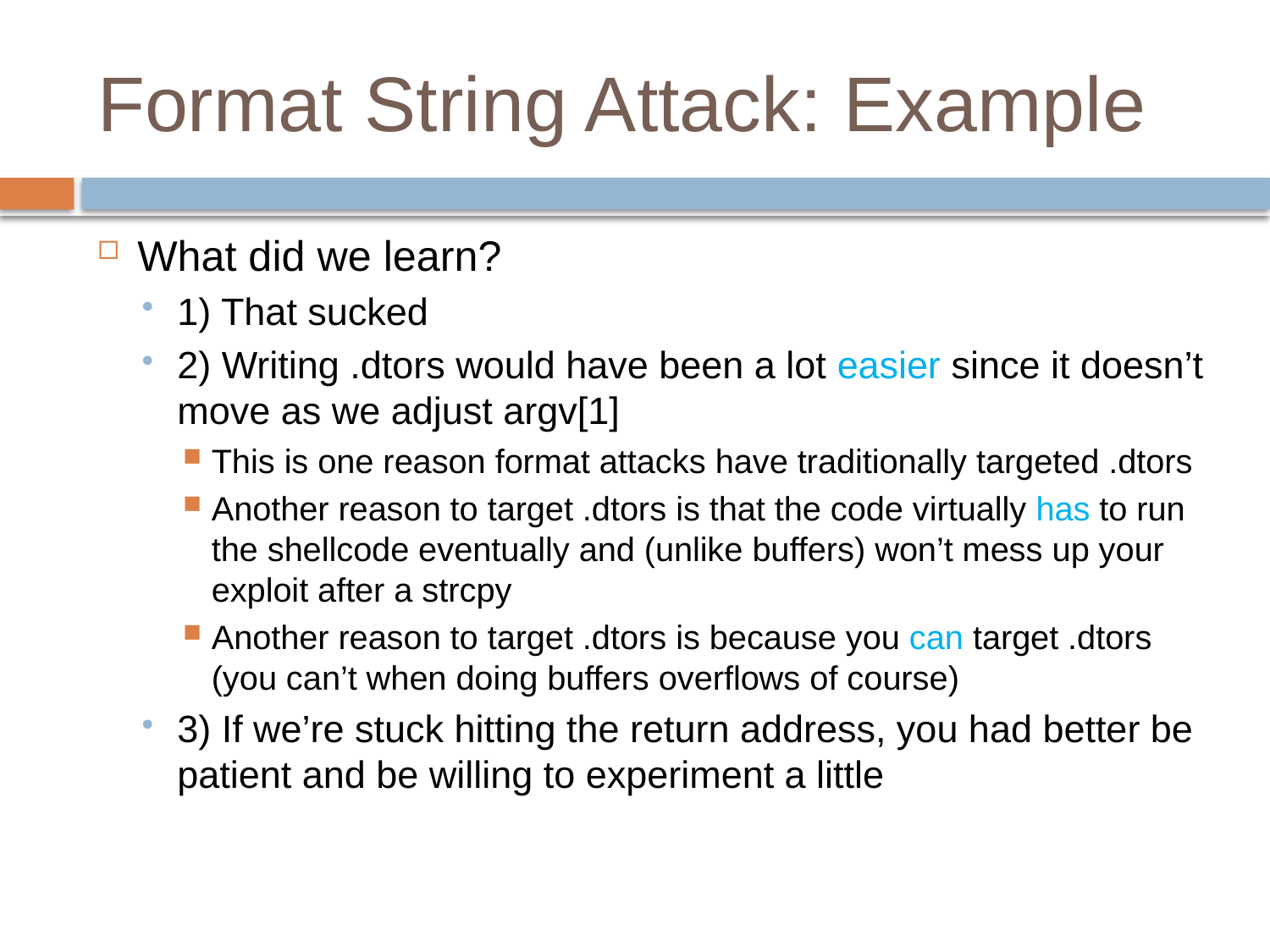

# Format String Attack: Example
What did we learn?
1) That sucked
2) Writing .dtors would have been a lot easier since it doesn’t move as we adjust argv[1]
This is one reason format attacks have traditionally targeted .dtors
Another reason to target .dtors is that the code virtually has to run the shellcode eventually and (unlike buffers) won’t mess up your exploit after a strcpy
Another reason to target .dtors is because you can target .dtors (you can’t when doing buffers overflows of course)
3) If we’re stuck hitting the return address, you had better be patient and be willing to experiment a little